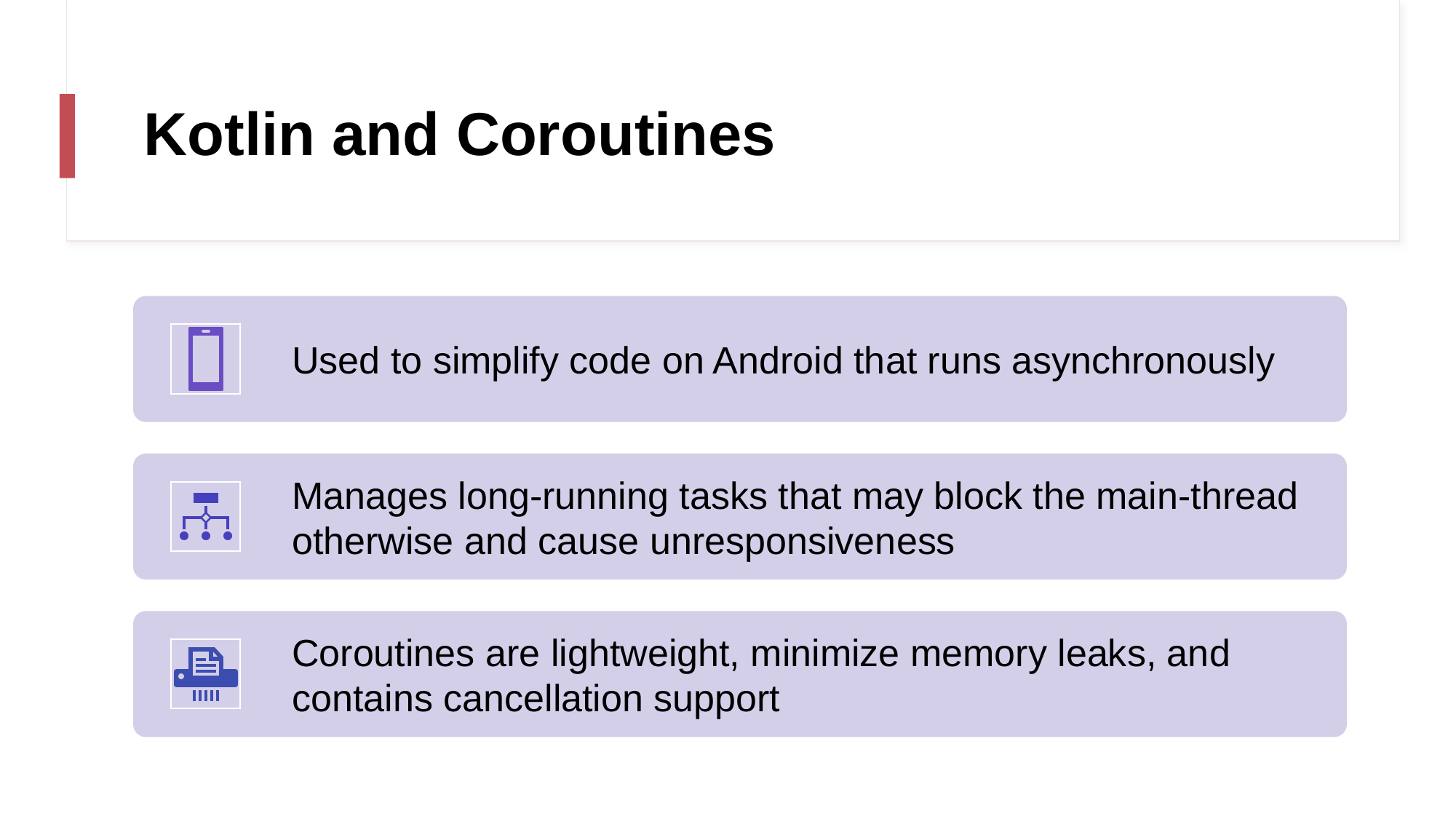

# Kotlin and Coroutines
Used to simplify code on Android that runs asynchronously
Manages long-running tasks that may block the main-thread otherwise and cause unresponsiveness
Coroutines are lightweight, minimize memory leaks, and contains cancellation support